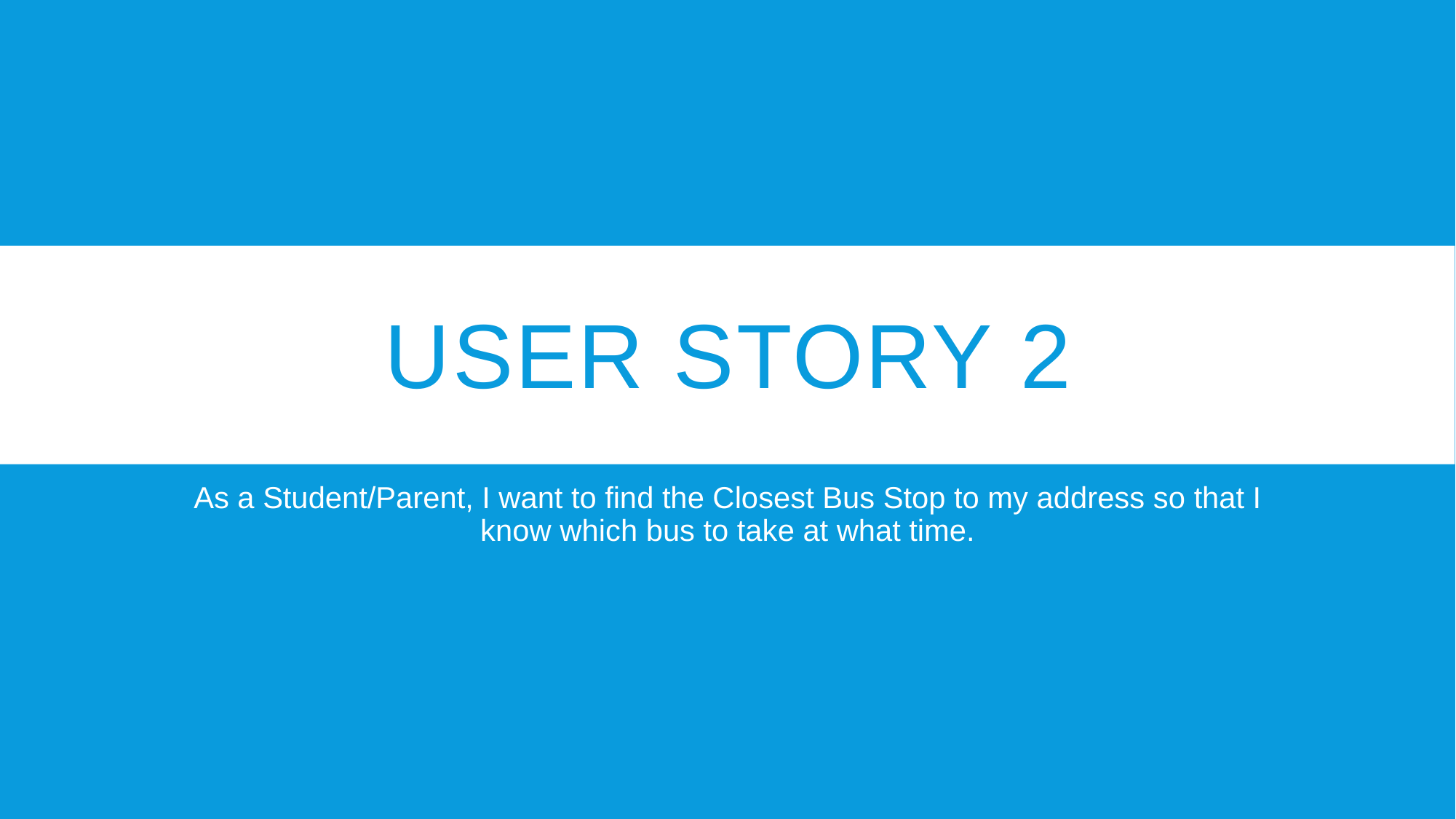

# User story 2
As a Student/Parent, I want to find the Closest Bus Stop to my address so that I know which bus to take at what time.